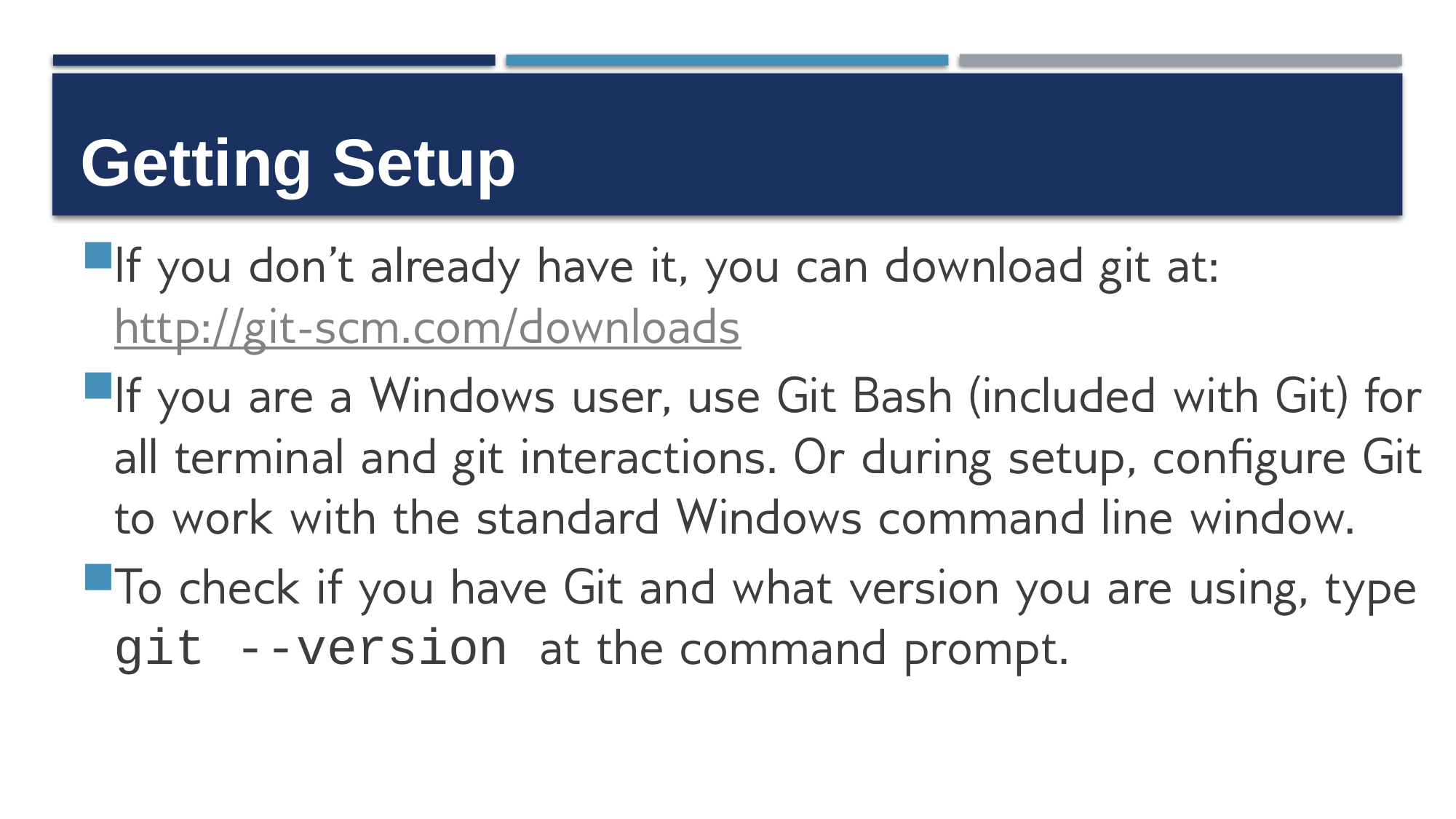

# Getting Setup
If you don’t already have it, you can download git at:
http://git-scm.com/downloads
If you are a Windows user, use Git Bash (included with Git) for all terminal and git interactions. Or during setup, configure Git to work with the standard Windows command line window.
To check if you have Git and what version you are using, type git --version at the command prompt.